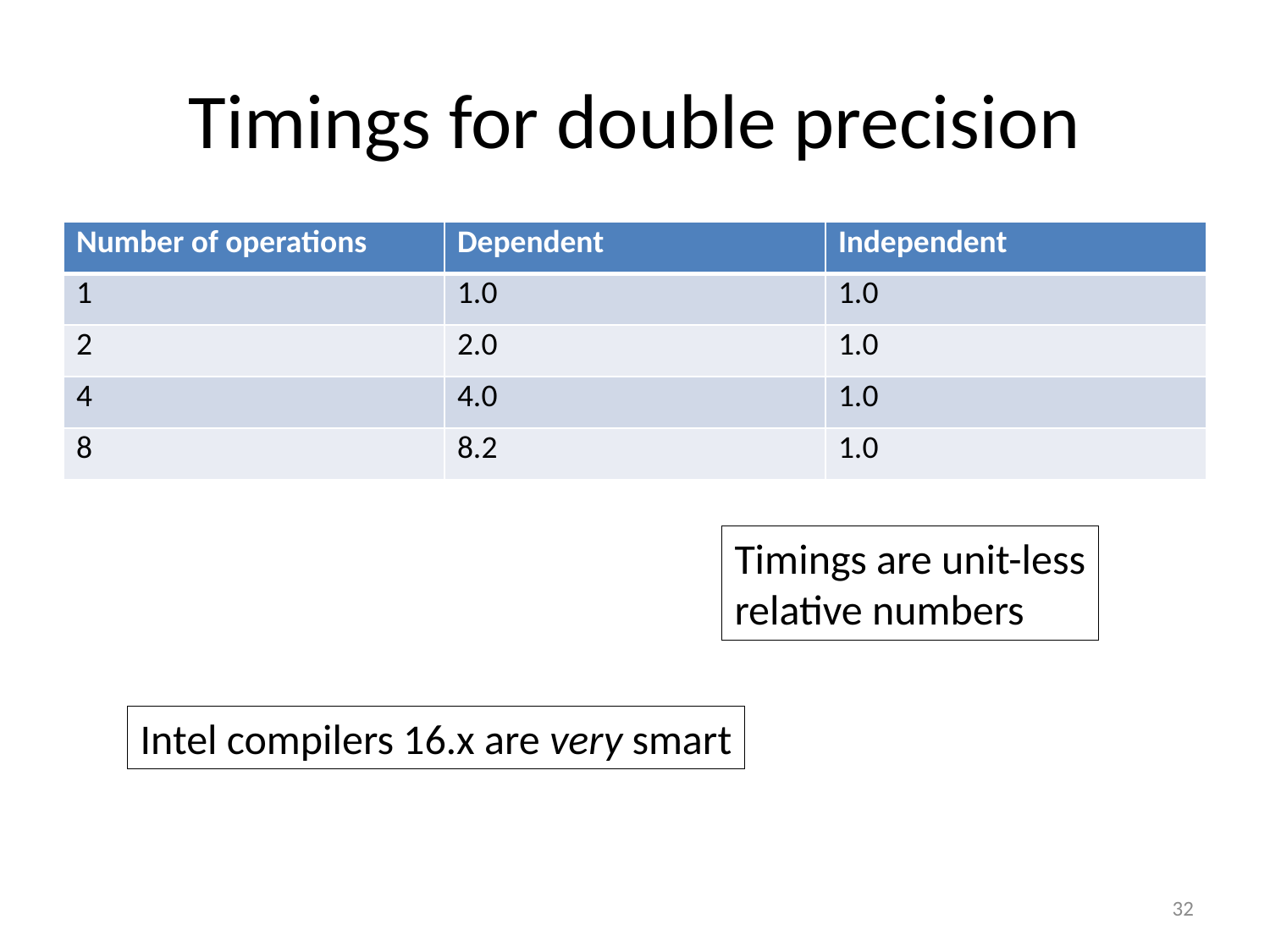

# Timings for double precision
| Number of operations | Dependent | Independent |
| --- | --- | --- |
| 1 | 1.0 | 1.0 |
| 2 | 2.0 | 1.0 |
| 4 | 4.0 | 1.0 |
| 8 | 8.2 | 1.0 |
Timings are unit-less
relative numbers
Intel compilers 16.x are very smart
32